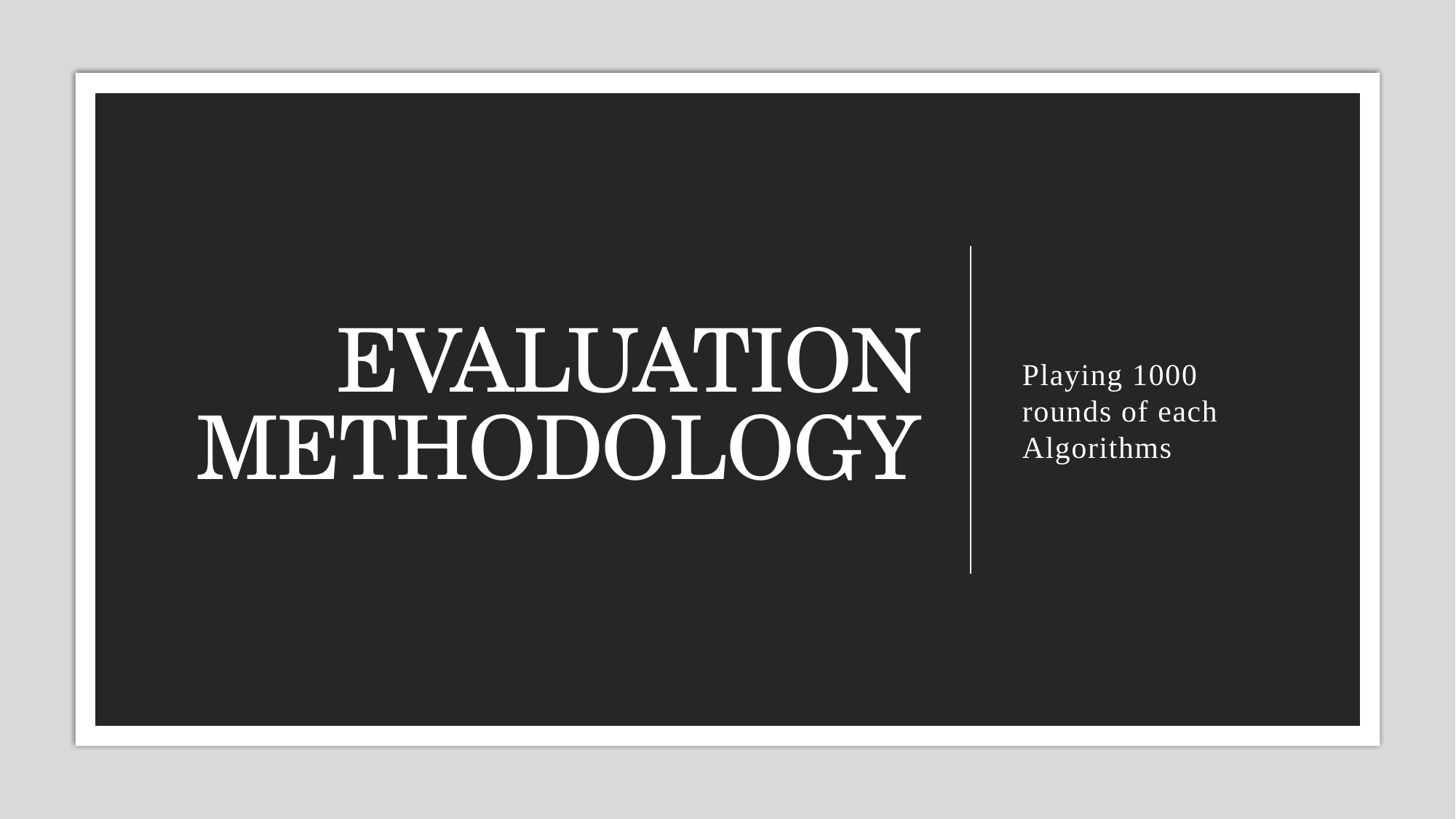

# Evaluation Methodology
Playing 1000 rounds of each Algorithms